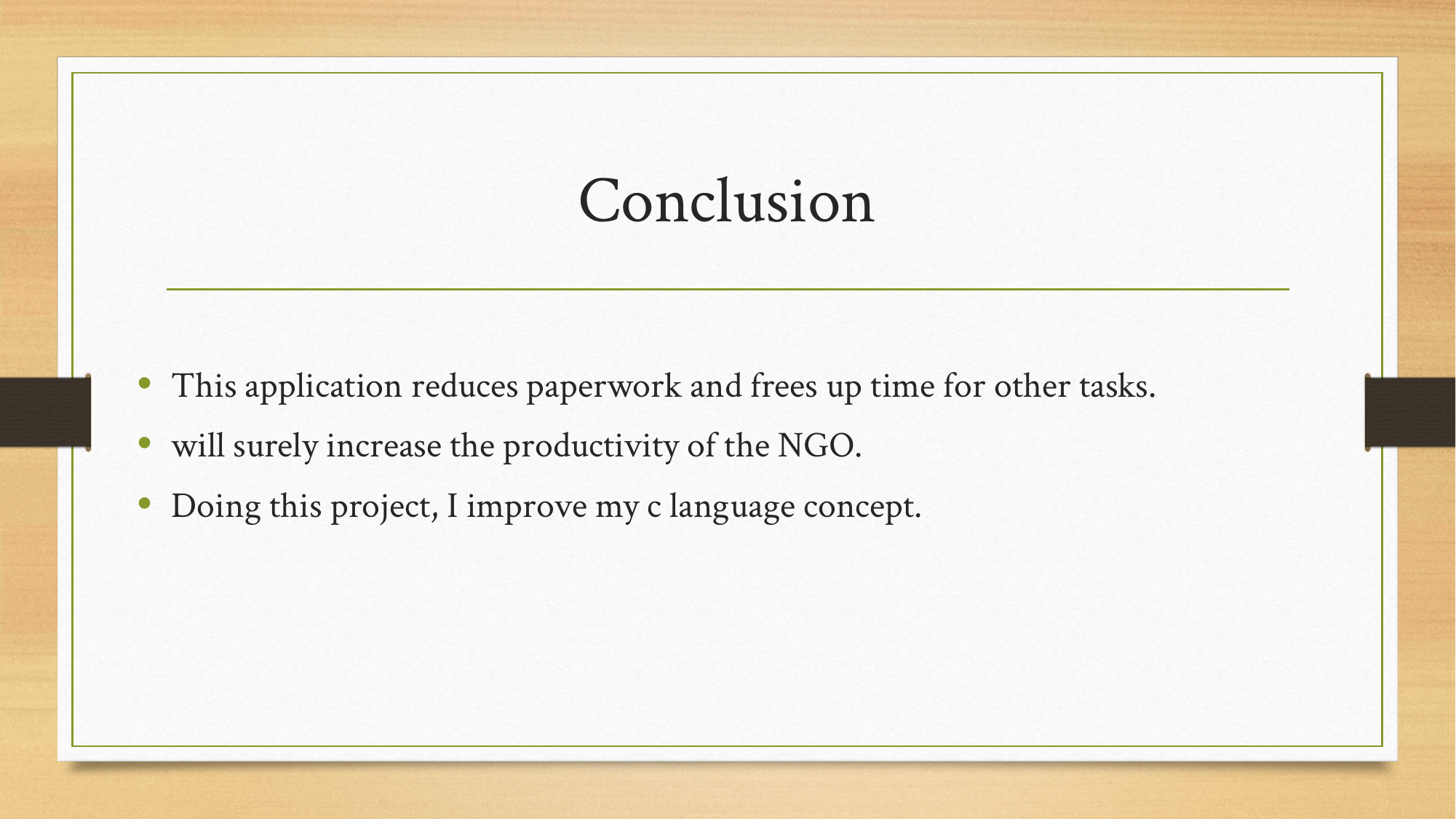

# Conclusion

This application reduces paperwork and frees up time for other tasks.
will surely increase the productivity of the NGO.
Doing this project, I improve my c language concept.